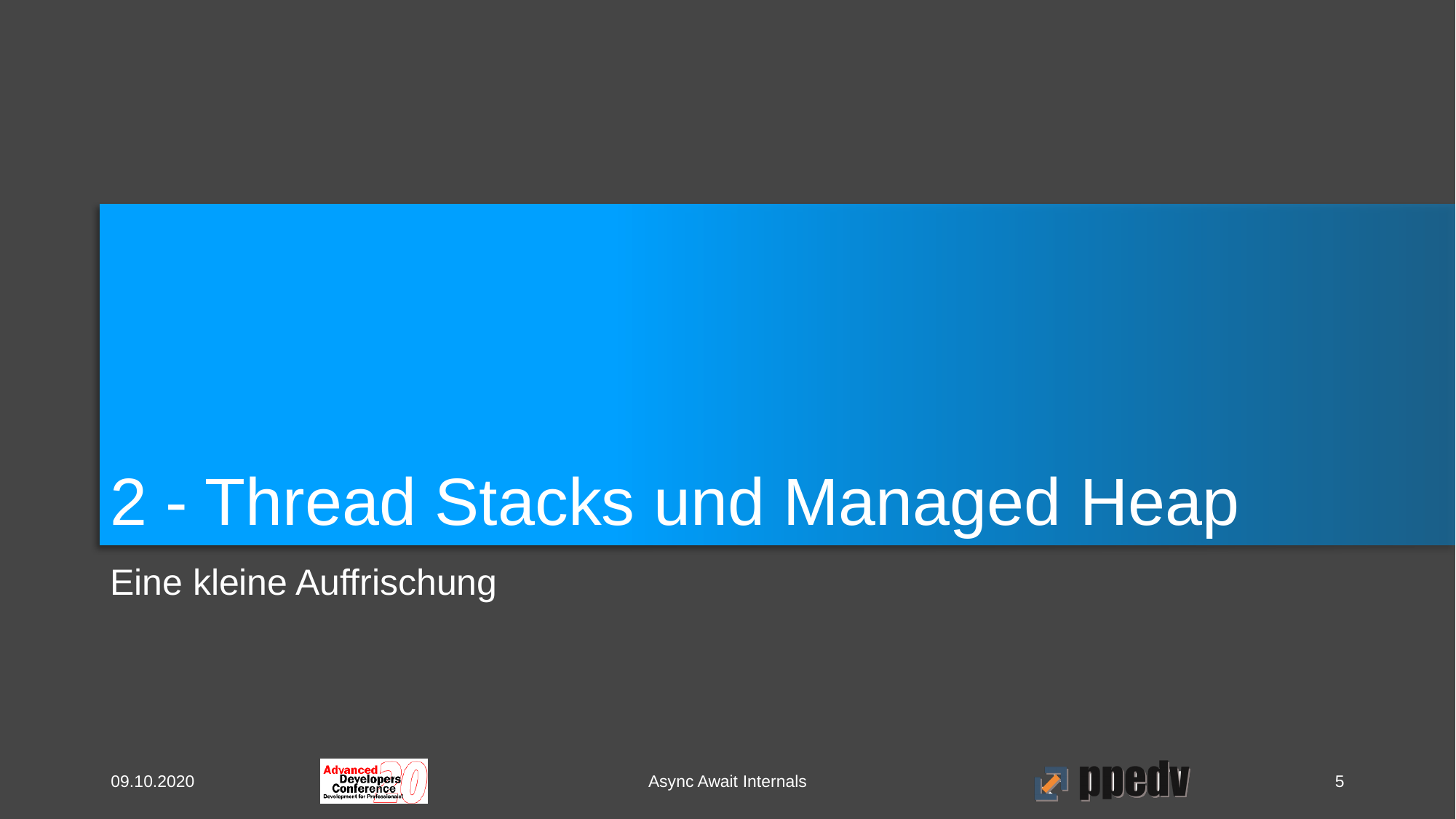

# 2 - Thread Stacks und Managed Heap
Eine kleine Auffrischung
09.10.2020
Async Await Internals
5